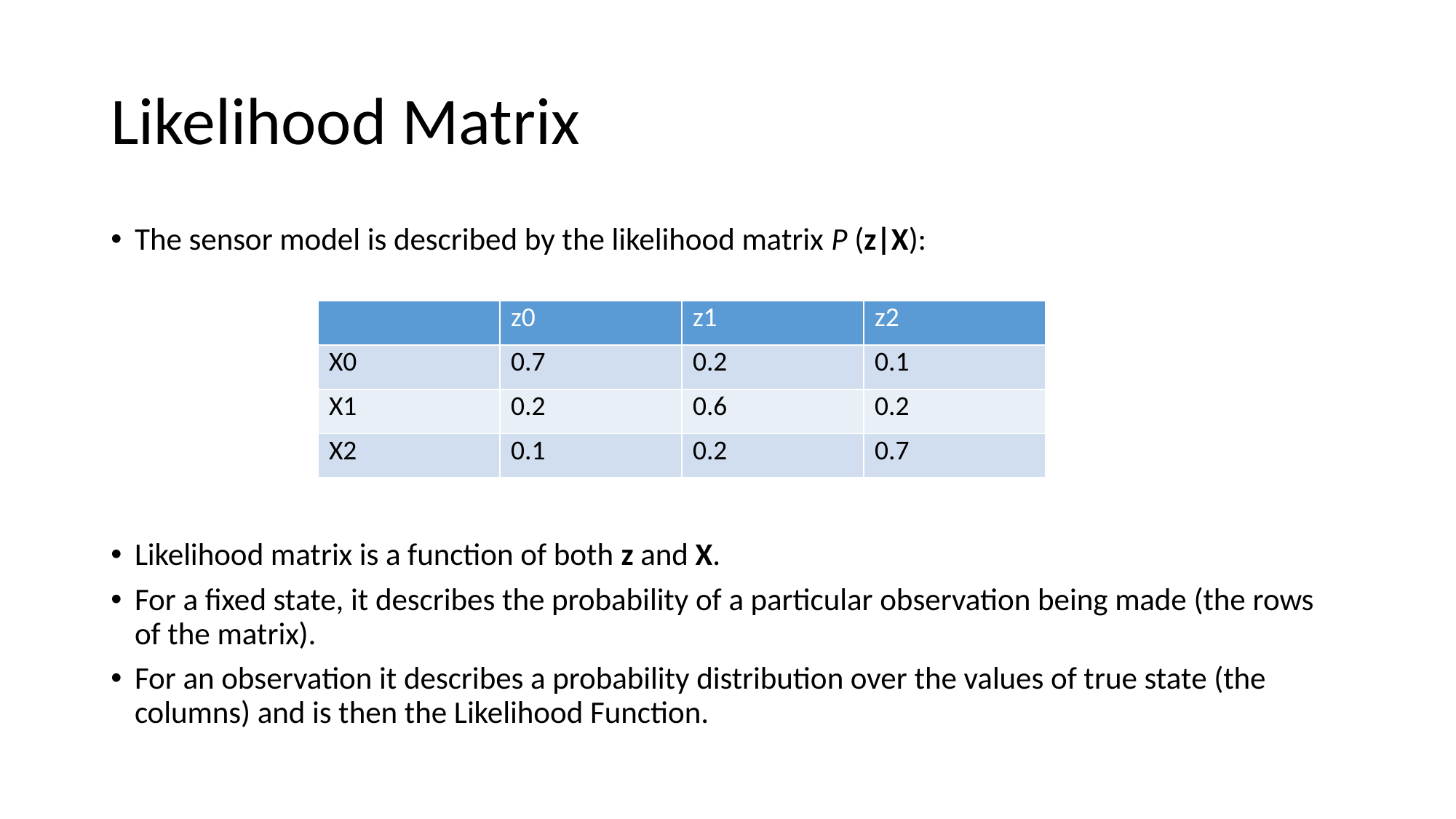

# Likelihood Matrix
The sensor model is described by the likelihood matrix P (z|X):

Likelihood matrix is a function of both z and X.
For a fixed state, it describes the probability of a particular observation being made (the rows of the matrix).
For an observation it describes a probability distribution over the values of true state (the columns) and is then the Likelihood Function.
|  | z0 | z1 | z2 |
| --- | --- | --- | --- |
| X0 | 0.7 | 0.2 | 0.1 |
| X1 | 0.2 | 0.6 | 0.2 |
| X2 | 0.1 | 0.2 | 0.7 |